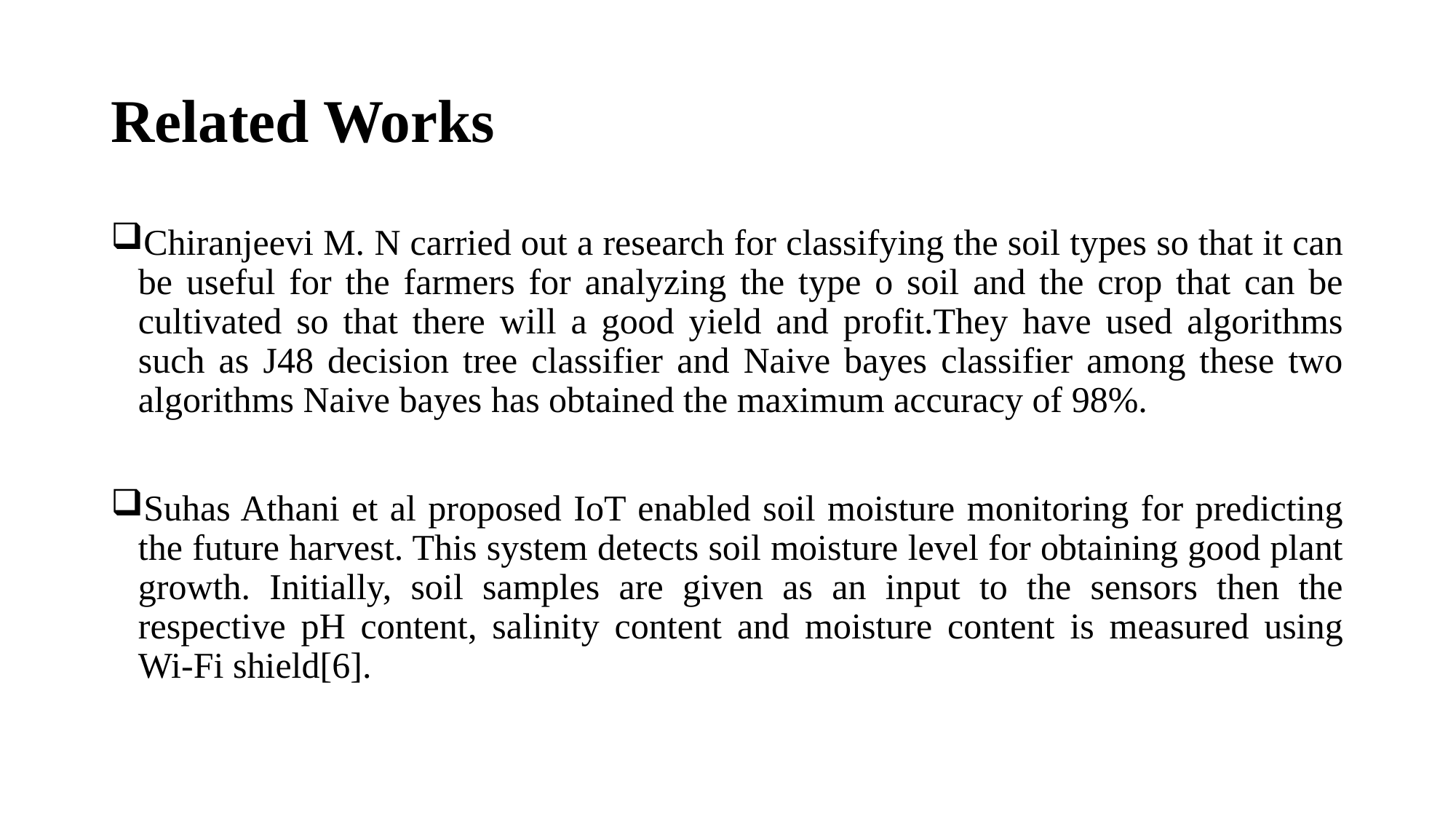

# Related Works
Chiranjeevi M. N carried out a research for classifying the soil types so that it can be useful for the farmers for analyzing the type o soil and the crop that can be cultivated so that there will a good yield and profit.They have used algorithms such as J48 decision tree classifier and Naive bayes classifier among these two algorithms Naive bayes has obtained the maximum accuracy of 98%.

Suhas Athani et al proposed IoT enabled soil moisture monitoring for predicting the future harvest. This system detects soil moisture level for obtaining good plant growth. Initially, soil samples are given as an input to the sensors then the respective pH content, salinity content and moisture content is measured using Wi-Fi shield[6].